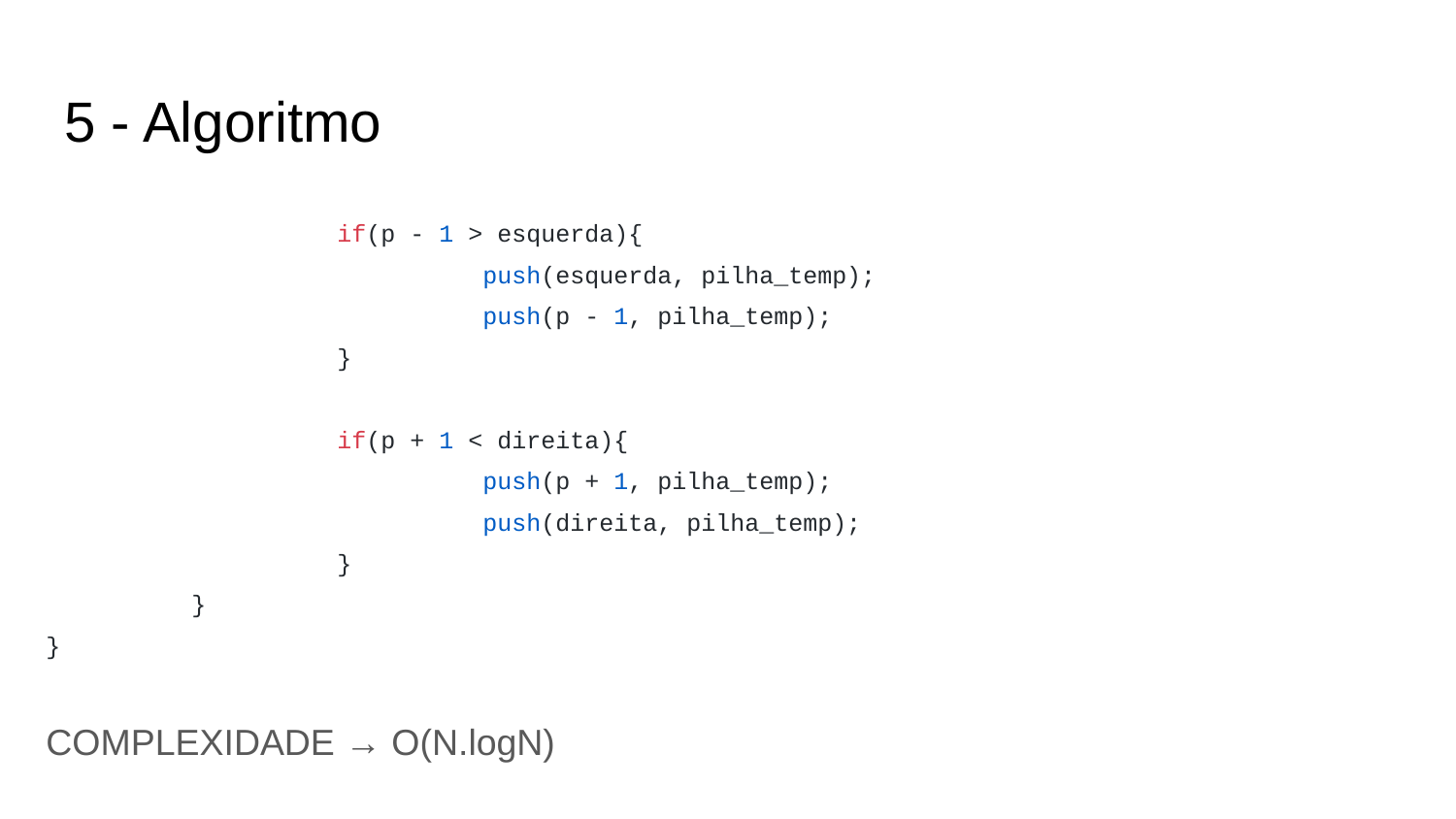

# 5 - Algoritmo
		if(p - 1 > esquerda){
			push(esquerda, pilha_temp);
			push(p - 1, pilha_temp);
		}

		if(p + 1 < direita){
			push(p + 1, pilha_temp);
			push(direita, pilha_temp);
		}
	}
}

COMPLEXIDADE → O(N.logN)